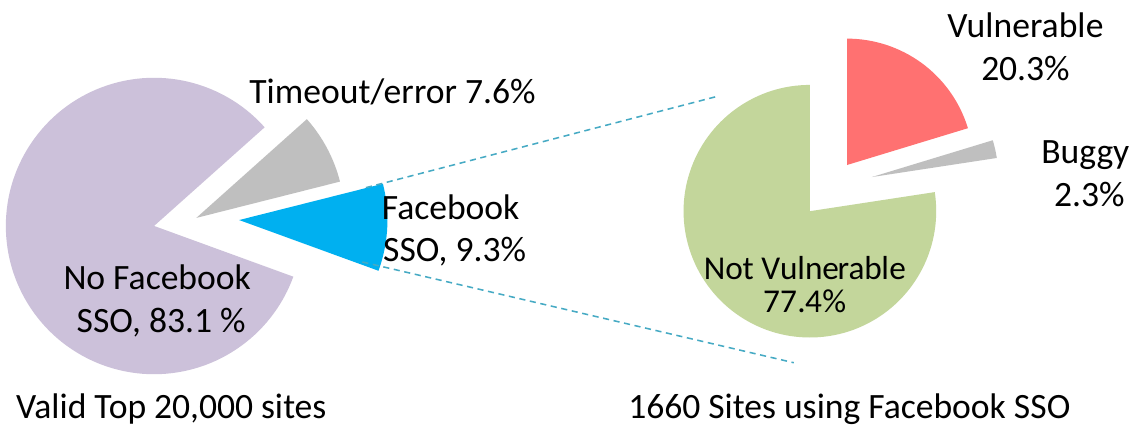

Vulnerable
20.3%

### Chart

| Category | Sales |
|---|---|
| Vulnerable (detected) | 345.0 |
| Error implementation (detected) | 39.0 |
| Not Vulnerable (detected) | 1316.0 |

### Chart

| Category | Automation Failures |
|---|---|
| No Facebook SSO | 14838.0 |
| 4xx/5xx | 1372.0 |
| Facebook SSO | 1700.0 |
Timeout/error 7.6%
Buggy
2.3%
Facebook
SSO, 9.3%
No Facebook
SSO, 83.1 %
Valid Top 20,000 sites
1660 Sites using Facebook SSO